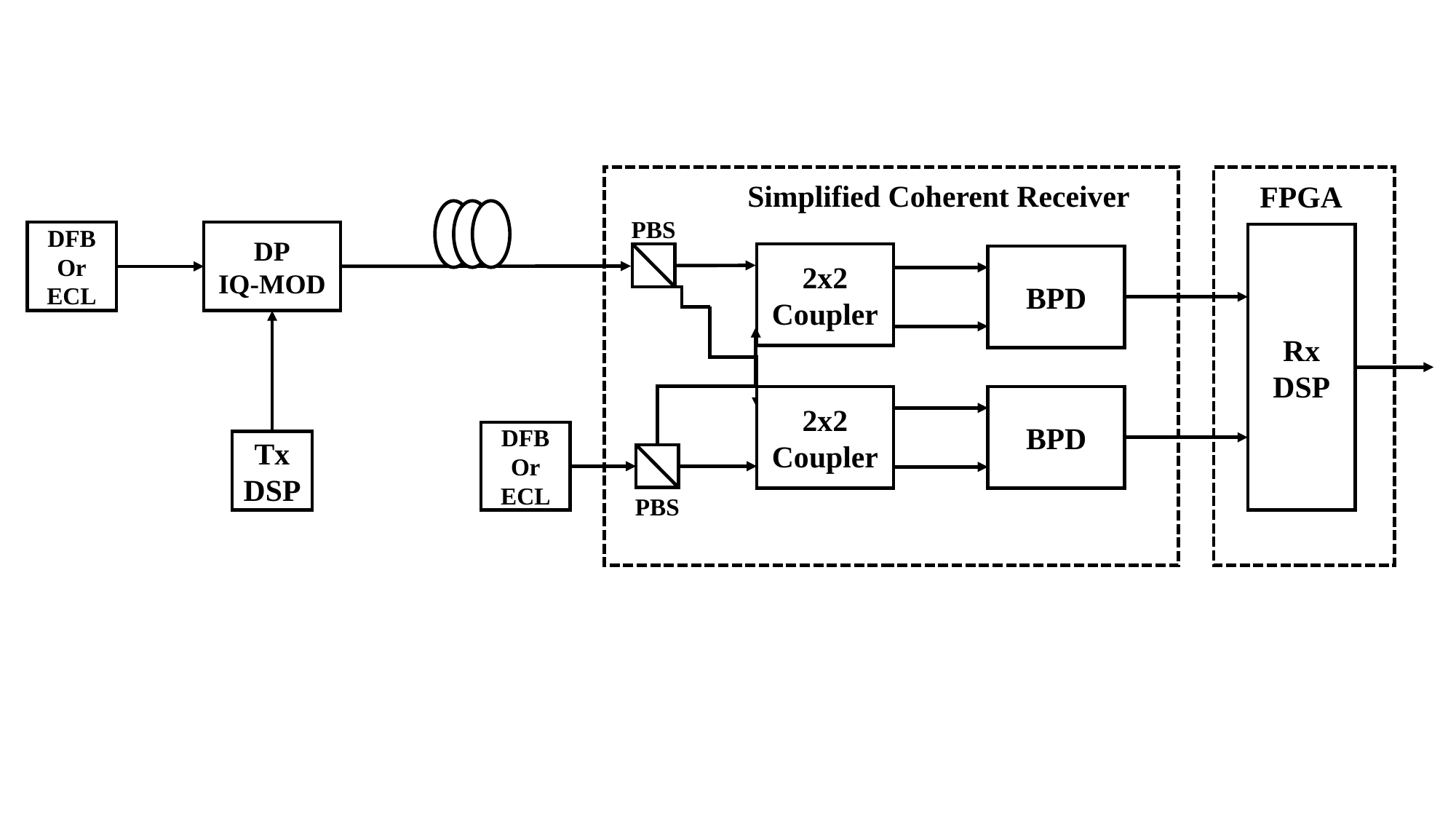

Simplified Coherent Receiver
FPGA

PBS
DFB
Or
ECL
DP
IQ-MOD
Tx
DSP
Rx
DSP

2x2
Coupler
BPD
2x2
Coupler
BPD
DFB
Or
ECL

PBS